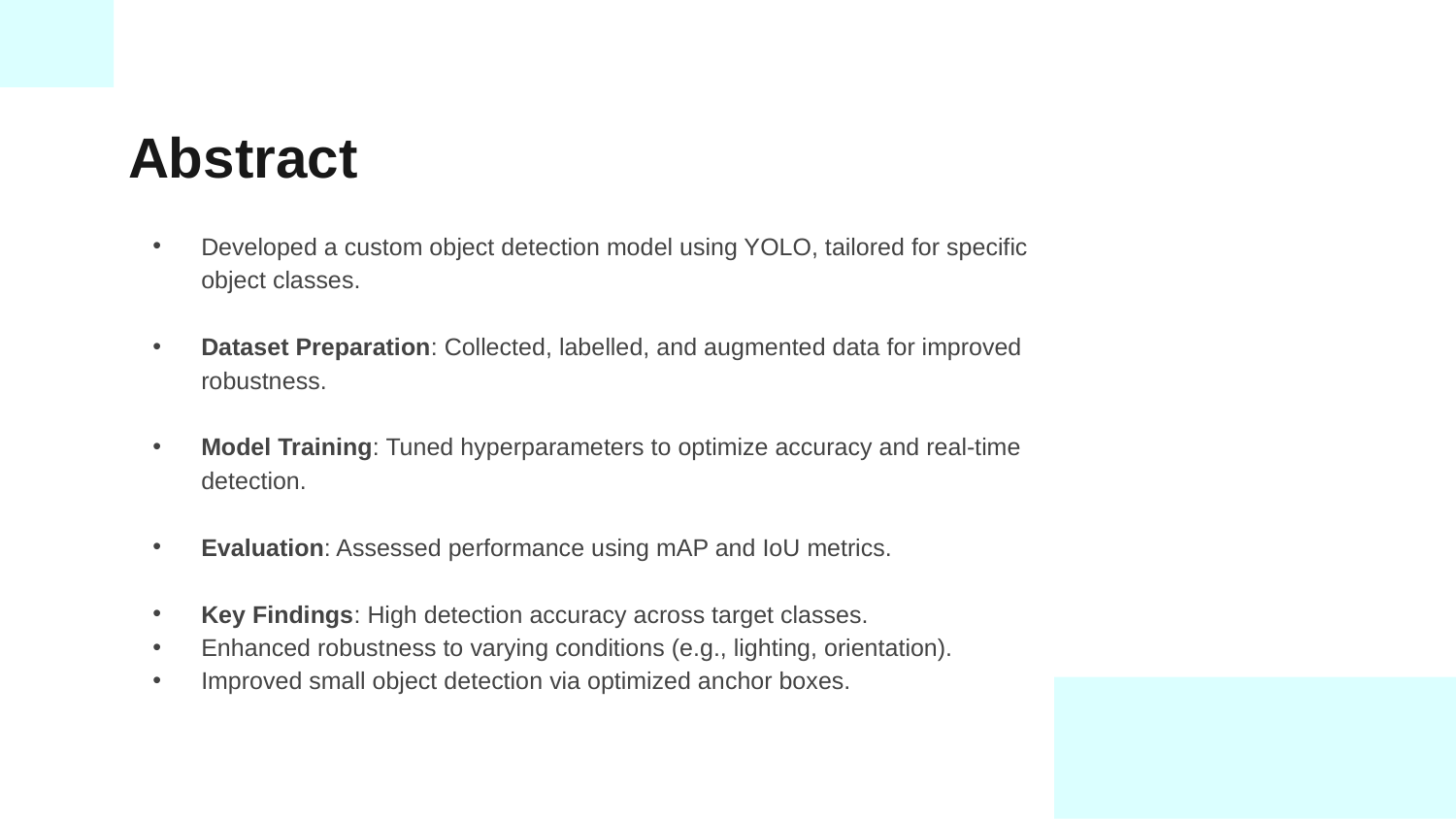

# Abstract
Developed a custom object detection model using YOLO, tailored for specific object classes.

Dataset Preparation: Collected, labelled, and augmented data for improved robustness.

Model Training: Tuned hyperparameters to optimize accuracy and real-time detection.

Evaluation: Assessed performance using mAP and IoU metrics.

Key Findings: High detection accuracy across target classes.
Enhanced robustness to varying conditions (e.g., lighting, orientation).
Improved small object detection via optimized anchor boxes.